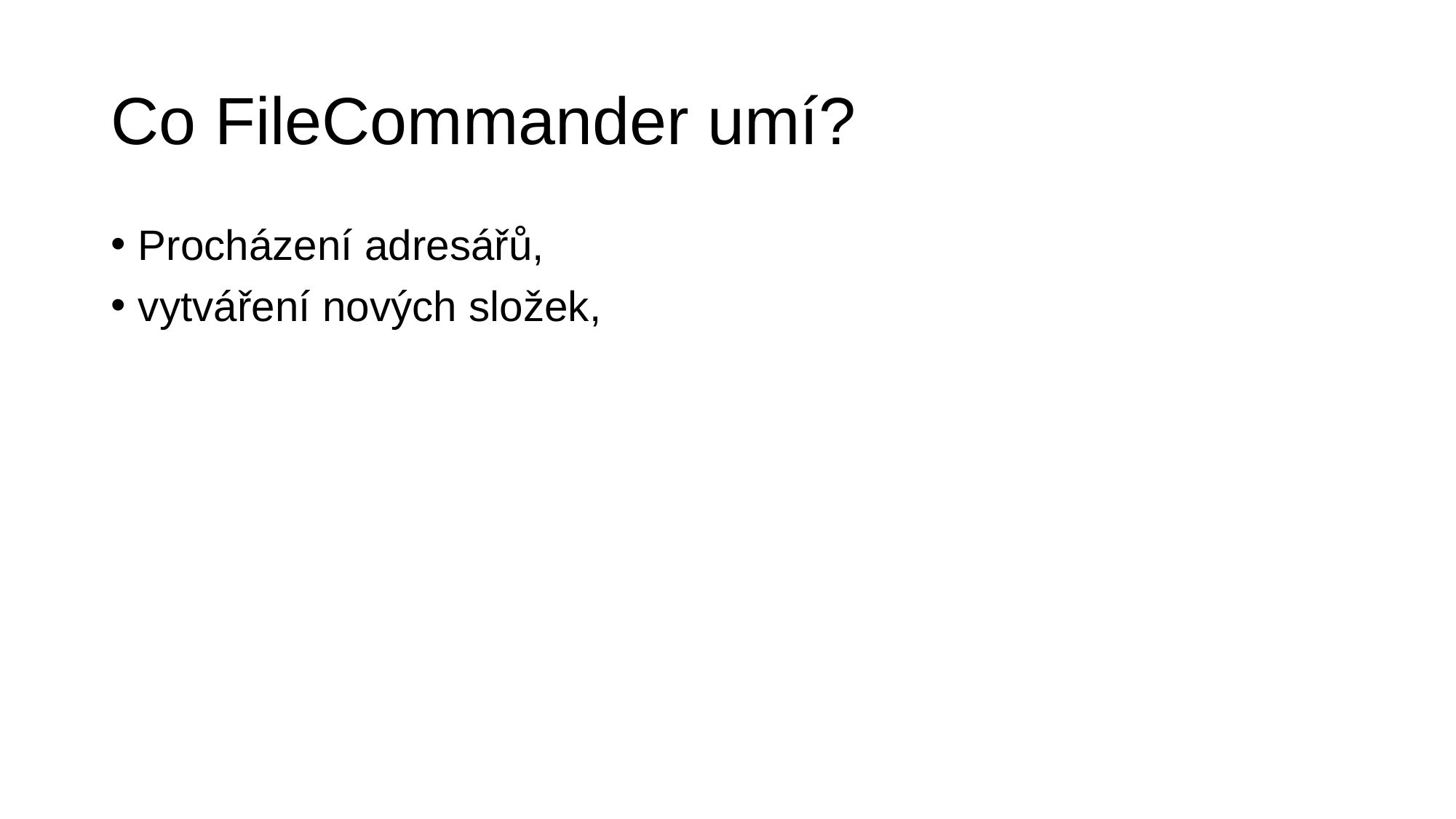

# Co FileCommander umí?
Procházení adresářů,
vytváření nových složek,